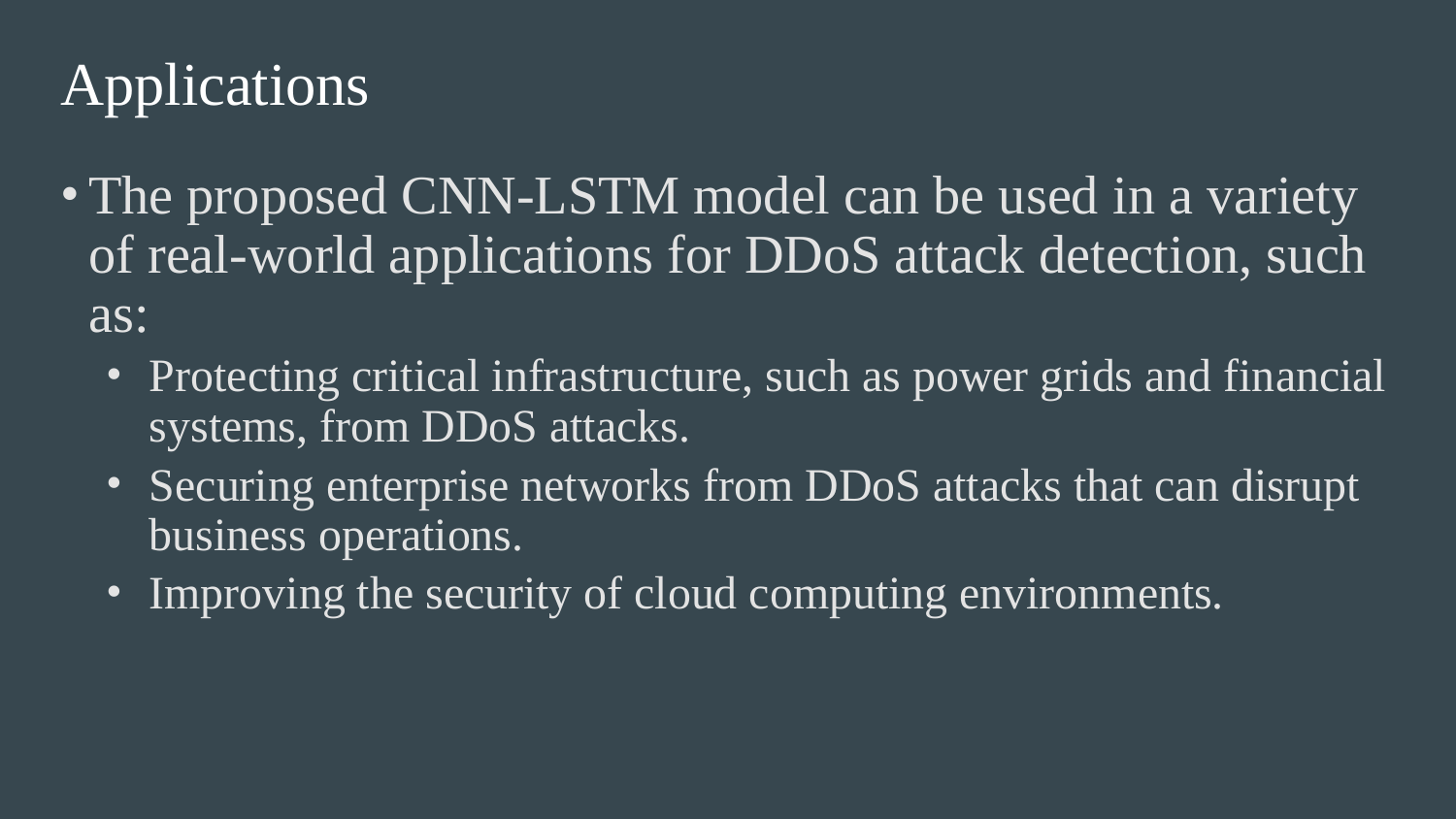

# Applications
The proposed CNN-LSTM model can be used in a variety of real-world applications for DDoS attack detection, such as:
Protecting critical infrastructure, such as power grids and financial systems, from DDoS attacks.
Securing enterprise networks from DDoS attacks that can disrupt business operations.
Improving the security of cloud computing environments.